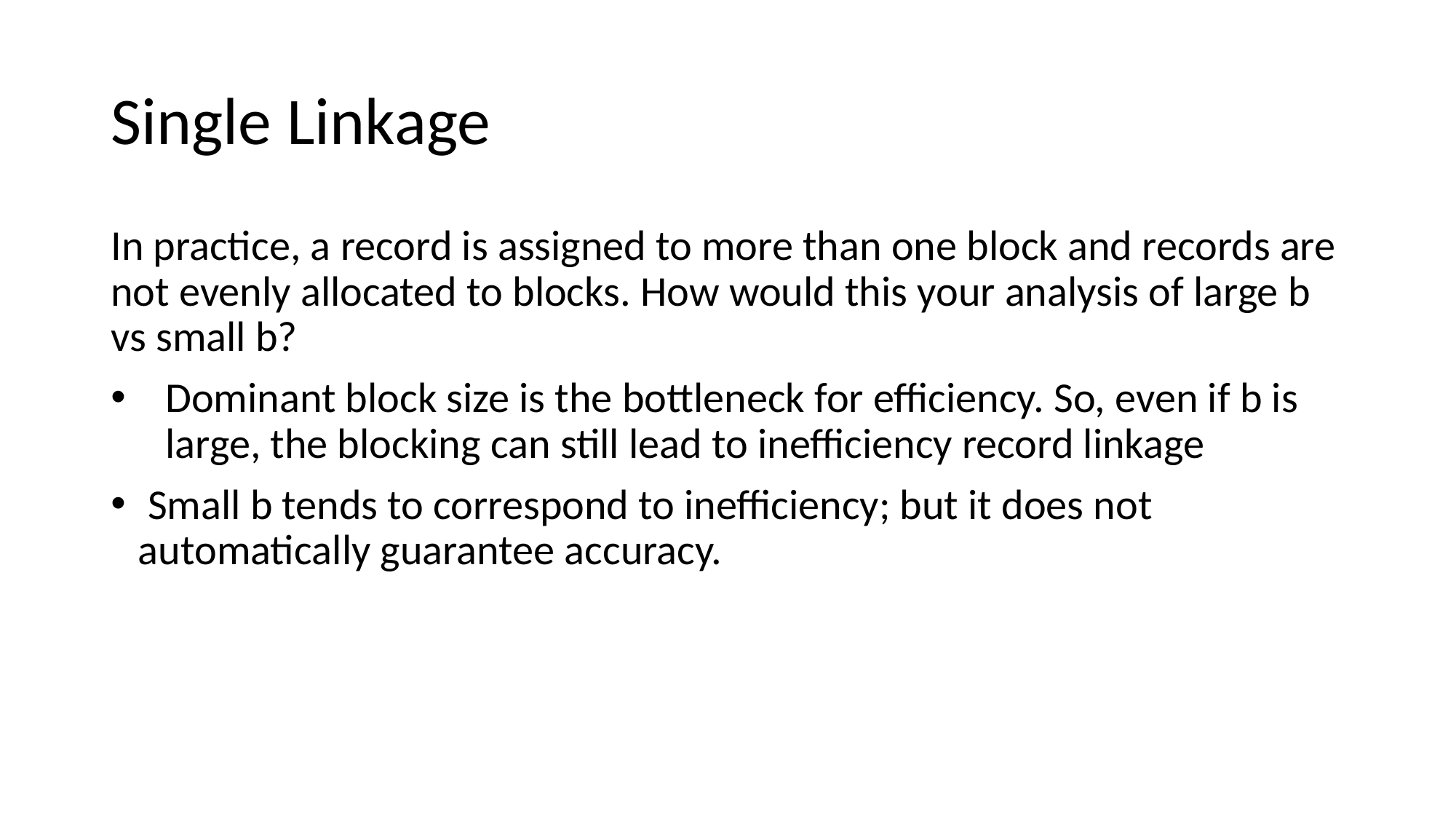

# Single Linkage
In practice, a record is assigned to more than one block and records are not evenly allocated to blocks. How would this your analysis of large b vs small b?
Dominant block size is the bottleneck for efficiency. So, even if b is large, the blocking can still lead to inefficiency record linkage
 Small b tends to correspond to inefficiency; but it does not automatically guarantee accuracy.